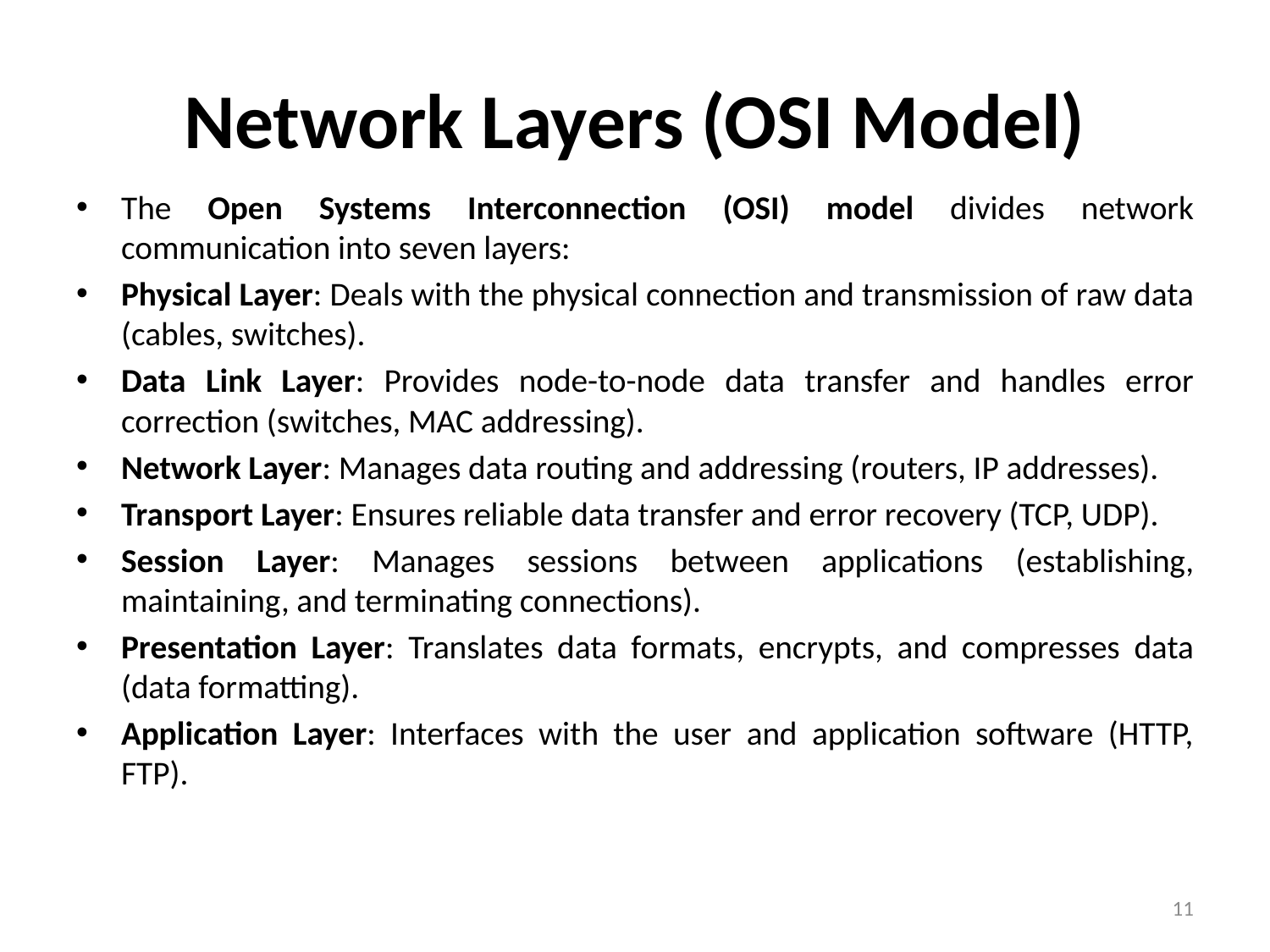

# Network Layers (OSI Model)
The Open Systems Interconnection (OSI) model divides network communication into seven layers:
Physical Layer: Deals with the physical connection and transmission of raw data (cables, switches).
Data Link Layer: Provides node-to-node data transfer and handles error correction (switches, MAC addressing).
Network Layer: Manages data routing and addressing (routers, IP addresses).
Transport Layer: Ensures reliable data transfer and error recovery (TCP, UDP).
Session Layer: Manages sessions between applications (establishing, maintaining, and terminating connections).
Presentation Layer: Translates data formats, encrypts, and compresses data (data formatting).
Application Layer: Interfaces with the user and application software (HTTP, FTP).

11